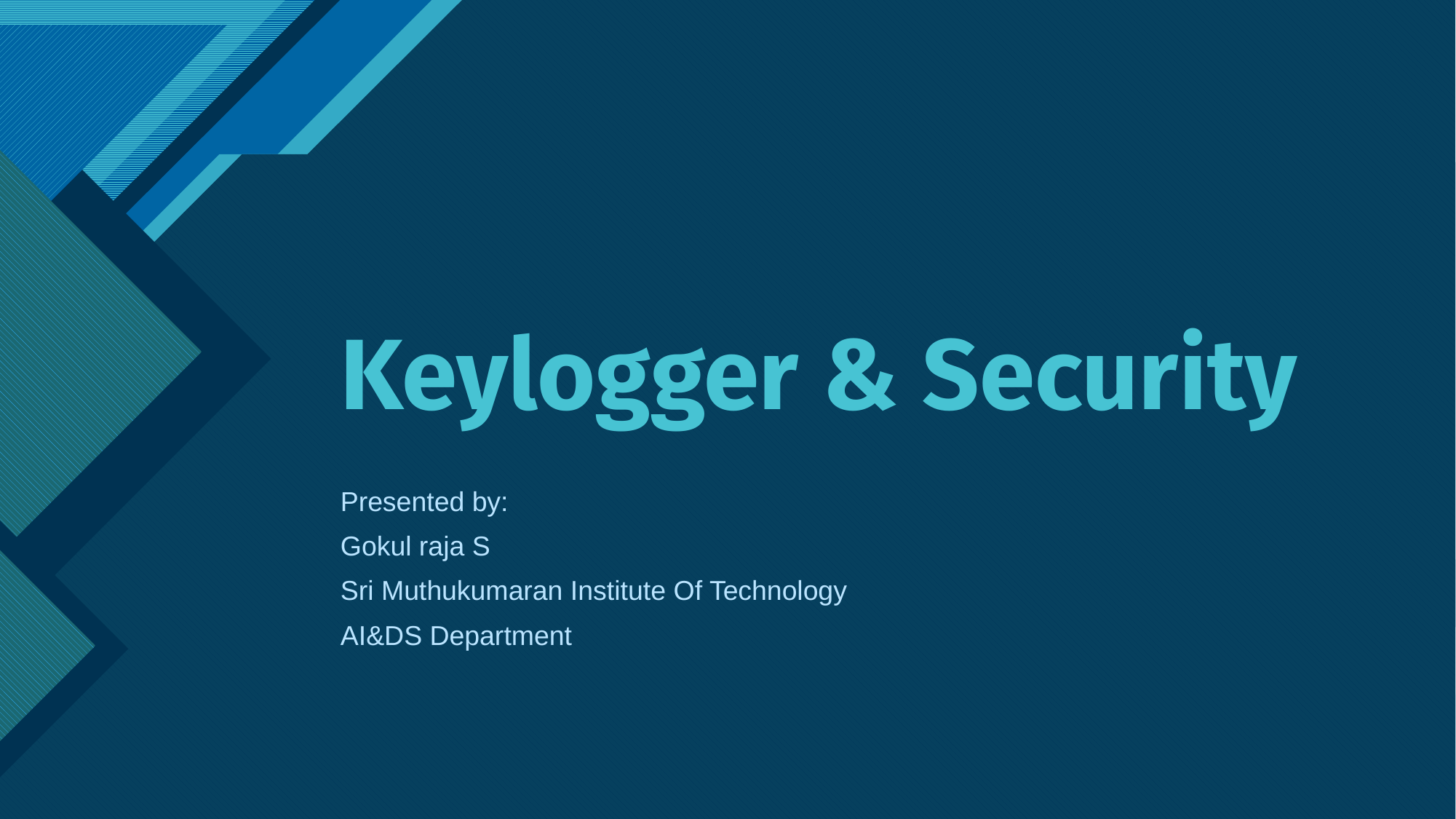

# Keylogger & Security
Presented by:
Gokul raja S
Sri Muthukumaran Institute Of Technology
AI&DS Department